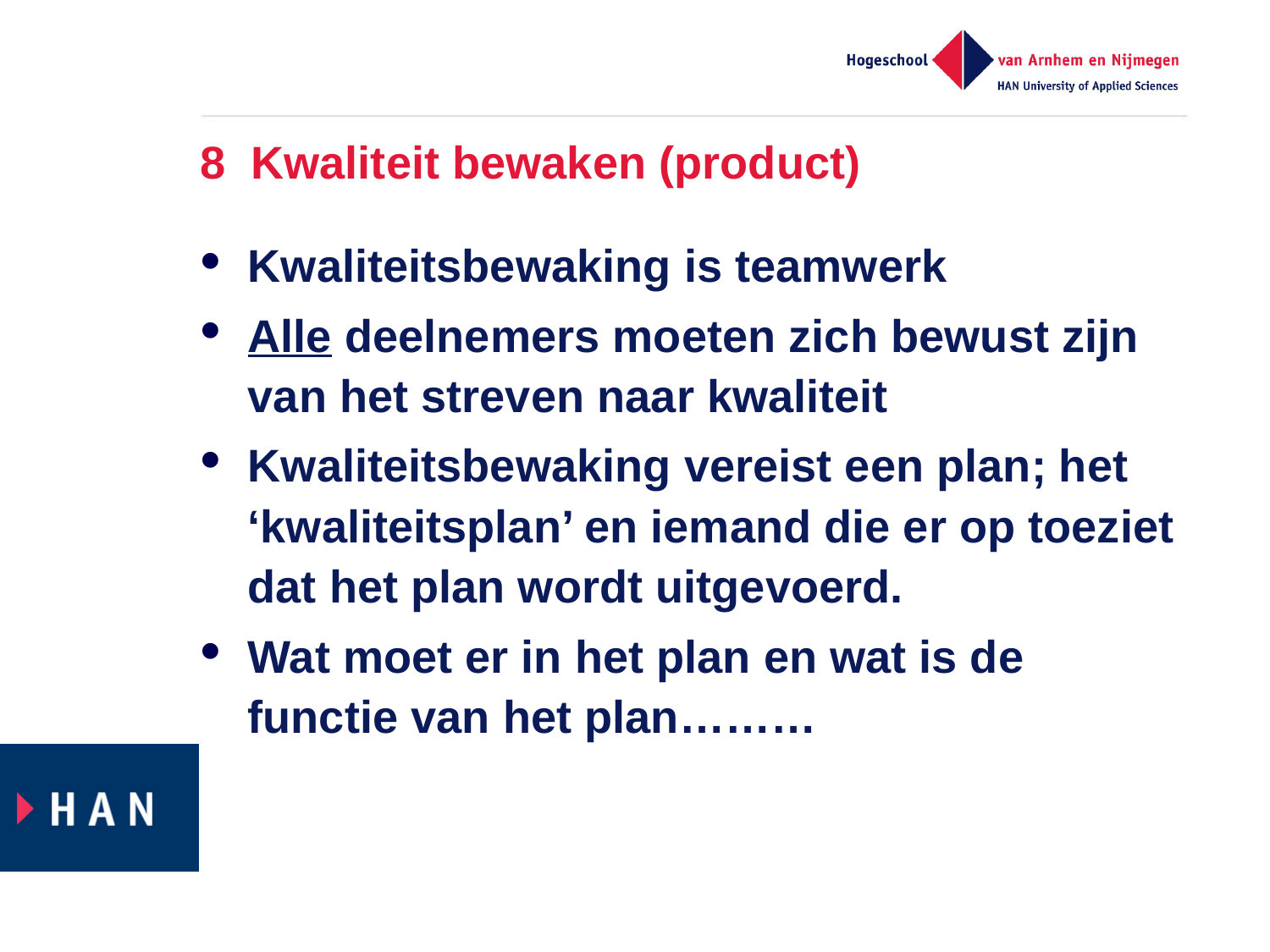

# 8  Kwaliteit bewaken (product)
Kwaliteitsbewaking is teamwerk
Alle deelnemers moeten zich bewust zijn van het streven naar kwaliteit
Kwaliteitsbewaking vereist een plan; het ‘kwaliteitsplan’ en iemand die er op toeziet dat het plan wordt uitgevoerd.
Wat moet er in het plan en wat is de functie van het plan………